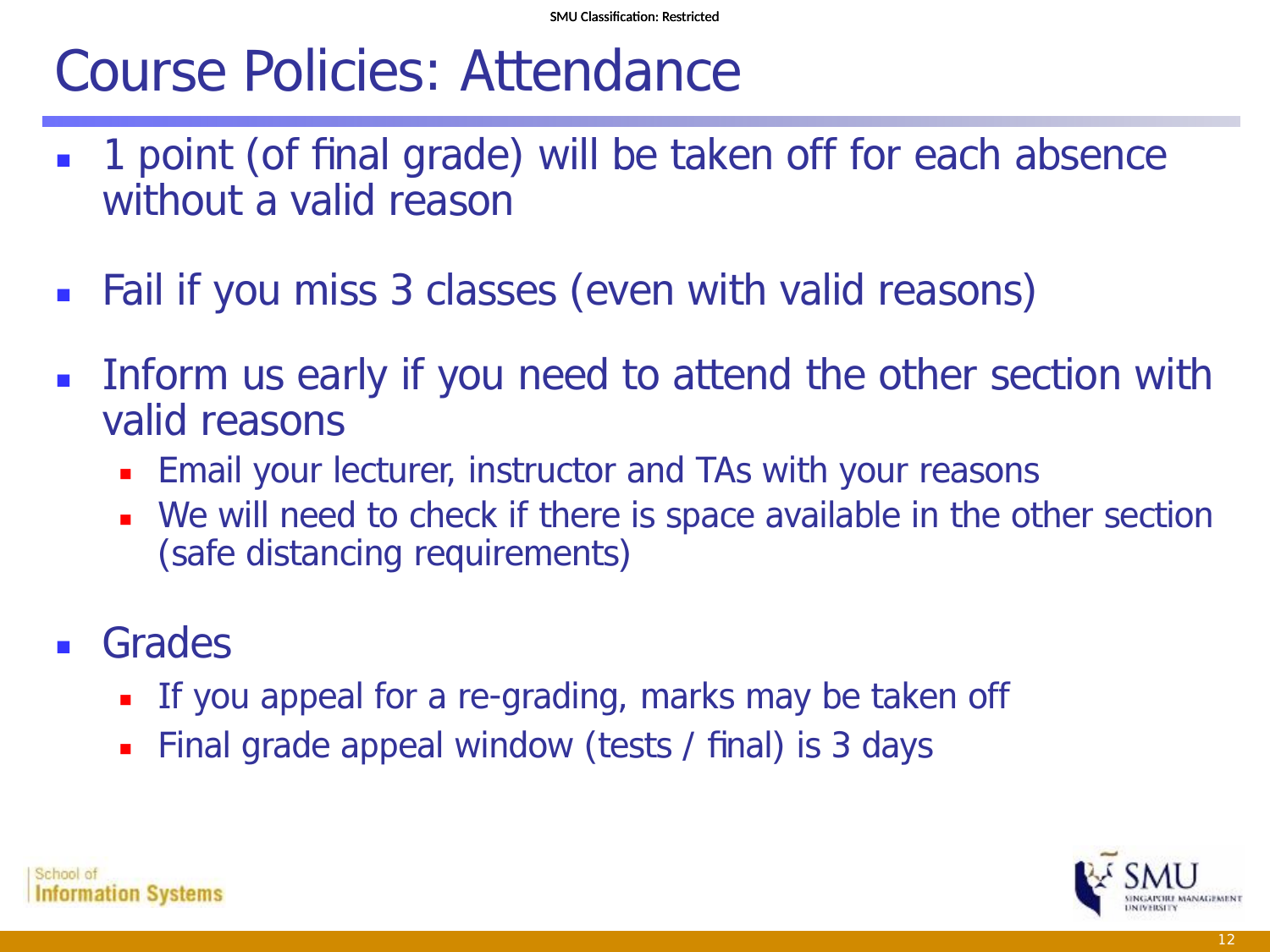

# Course Policies: Attendance
1 point (of final grade) will be taken off for each absence without a valid reason

Fail if you miss 3 classes (even with valid reasons)

Inform us early if you need to attend the other section with valid reasons
Email your lecturer, instructor and TAs with your reasons
We will need to check if there is space available in the other section (safe distancing requirements)

Grades
If you appeal for a re-grading, marks may be taken off
Final grade appeal window (tests / final) is 3 days

                        12